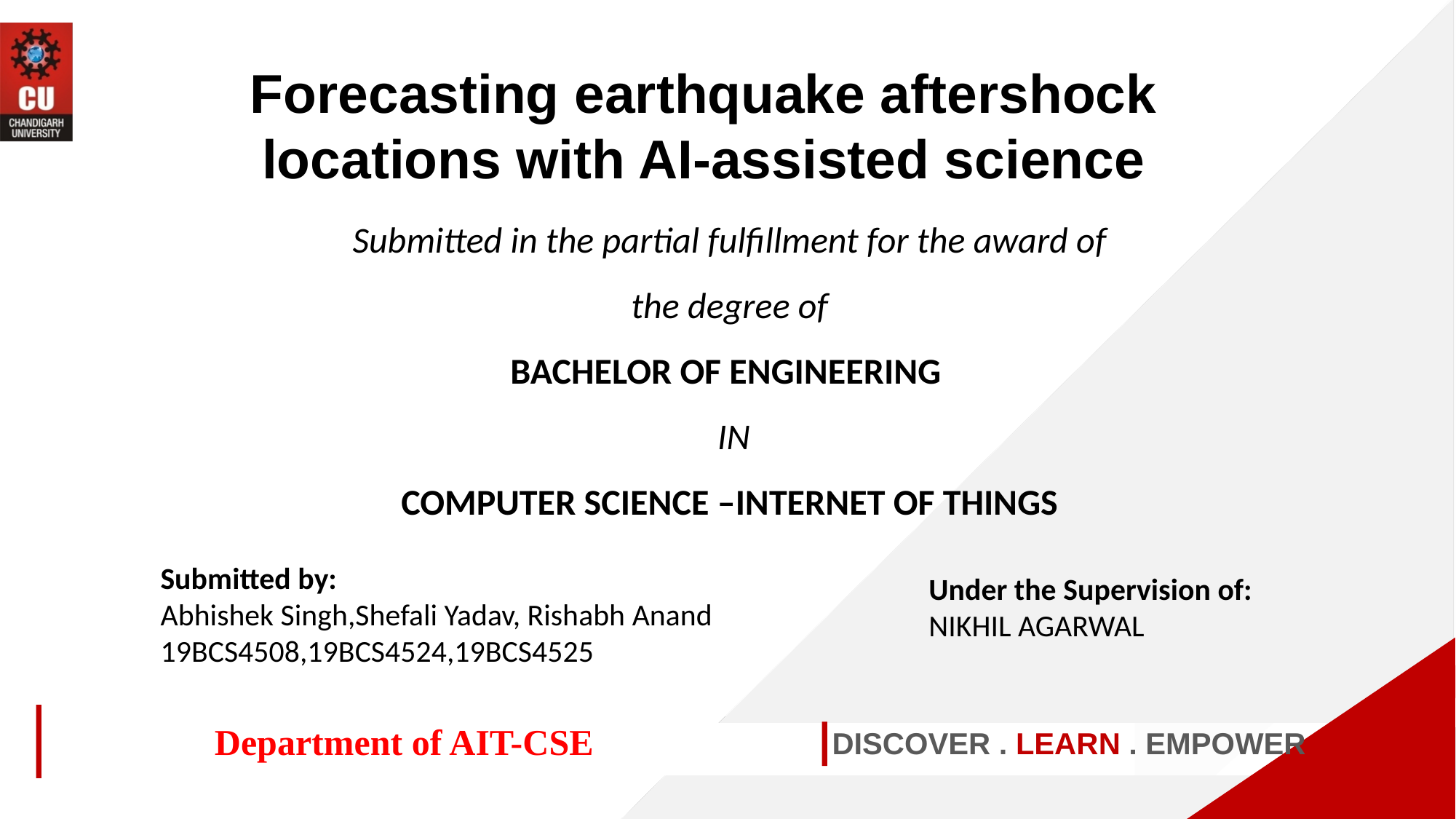

Forecasting earthquake aftershock locations with AI-assisted science
Submitted in the partial fulfillment for the award of the degree of
BACHELOR OF ENGINEERING
 IN
COMPUTER SCIENCE –INTERNET OF THINGS
Submitted by:
Abhishek Singh,Shefali Yadav, Rishabh Anand
19BCS4508,19BCS4524,19BCS4525

Under the Supervision of:
NIKHIL AGARWAL

Department of AIT-CSE
DISCOVER . LEARN . EMPOWER

1